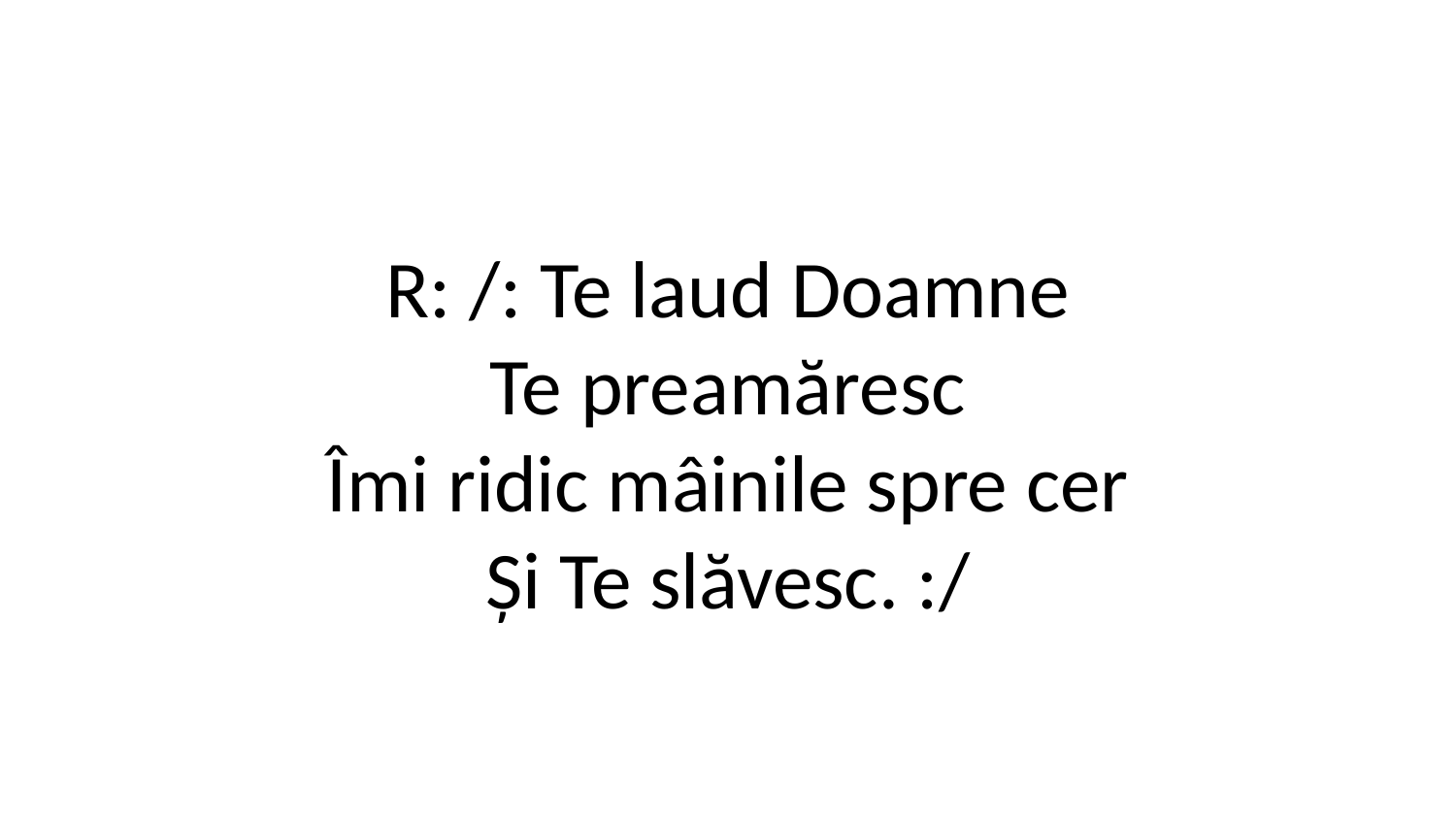

R: /: Te laud Doamne
Te preamăresc
Îmi ridic mâinile spre cer
Și Te slăvesc. :/